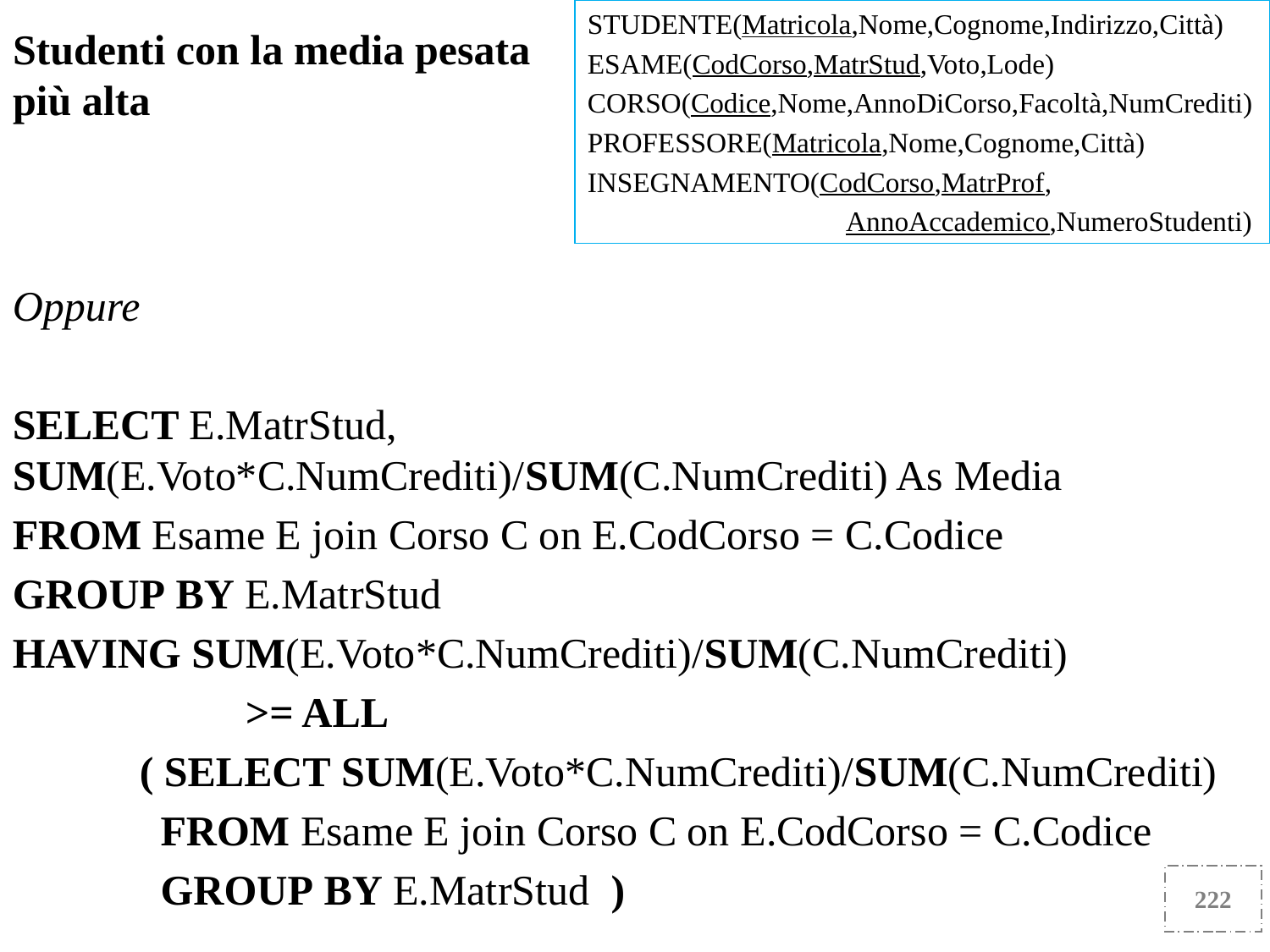

Studenti con la media pesata più alta
STUDENTE(Matricola,Nome,Cognome,Indirizzo,Città)
ESAME(CodCorso,MatrStud,Voto,Lode)
CORSO(Codice,Nome,AnnoDiCorso,Facoltà,NumCrediti)
PROFESSORE(Matricola,Nome,Cognome,Città)
INSEGNAMENTO(CodCorso,MatrProf,
                                     AnnoAccademico,NumeroStudenti)
Oppure

SELECT E.MatrStud,  SUM(E.Voto*C.NumCrediti)/SUM(C.NumCrediti) As Media
FROM Esame E join Corso C on E.CodCorso = C.Codice
GROUP BY E.MatrStud
HAVING SUM(E.Voto*C.NumCrediti)/SUM(C.NumCrediti)
                      >= ALL
            ( SELECT SUM(E.Voto*C.NumCrediti)/SUM(C.NumCrediti)
              FROM Esame E join Corso C on E.CodCorso = C.Codice
              GROUP BY E.MatrStud  )
222